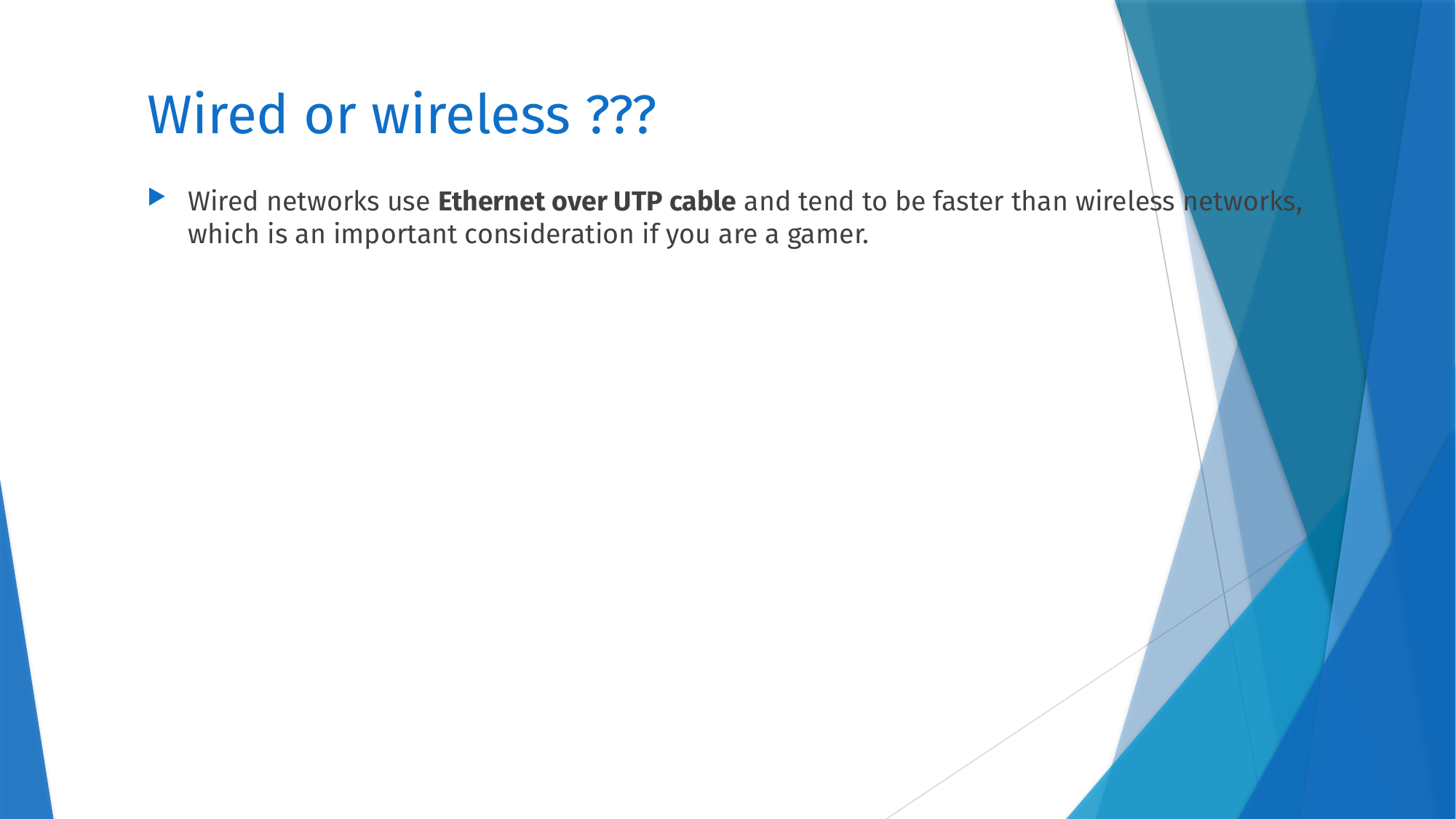

# Wired or wireless ???
Wired networks use Ethernet over UTP cable and tend to be faster than wireless networks, which is an important consideration if you are a gamer.